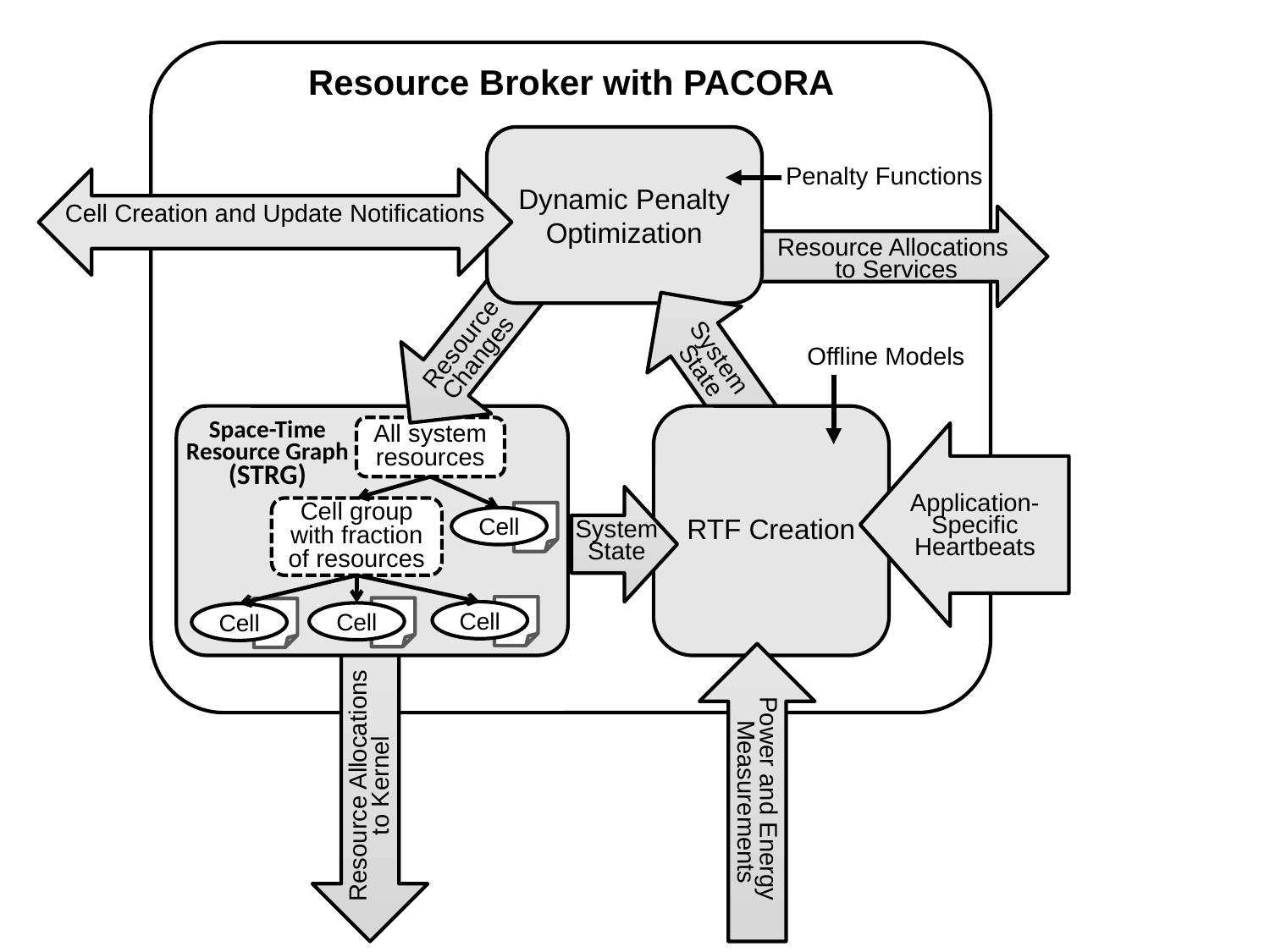

Resource Broker with PACORA
Dynamic Penalty Optimization
Penalty Functions

Cell Creation and Update Notifications

Resource Allocations
 to Services

Resource
Changes

System
State
Offline Models

Space-Time Resource Graph (STRG)
All system resources
Cell group with fraction of resources

Cell

Cell

Cell

Cell
RTF Creation

Application-
Specific
Heartbeats

System
State

Resource Allocations
to Kernel

Power and Energy
 Measurements